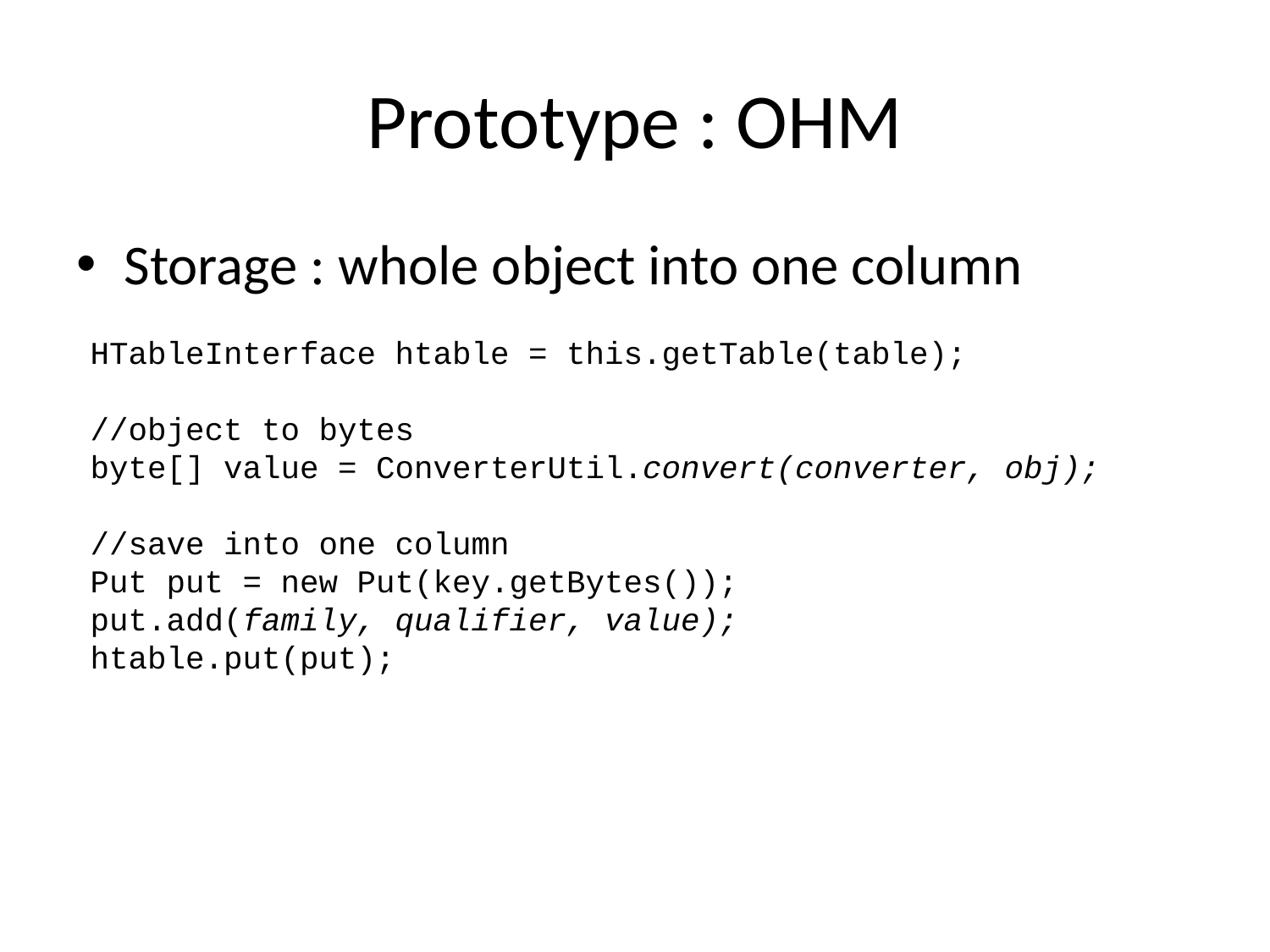

# Prototype : OHM
Storage : whole object into one column
HTableInterface htable = this.getTable(table);

//object to bytes
byte[] value = ConverterUtil.convert(converter, obj);

//save into one column
Put put = new Put(key.getBytes());
put.add(family, qualifier, value);
htable.put(put);